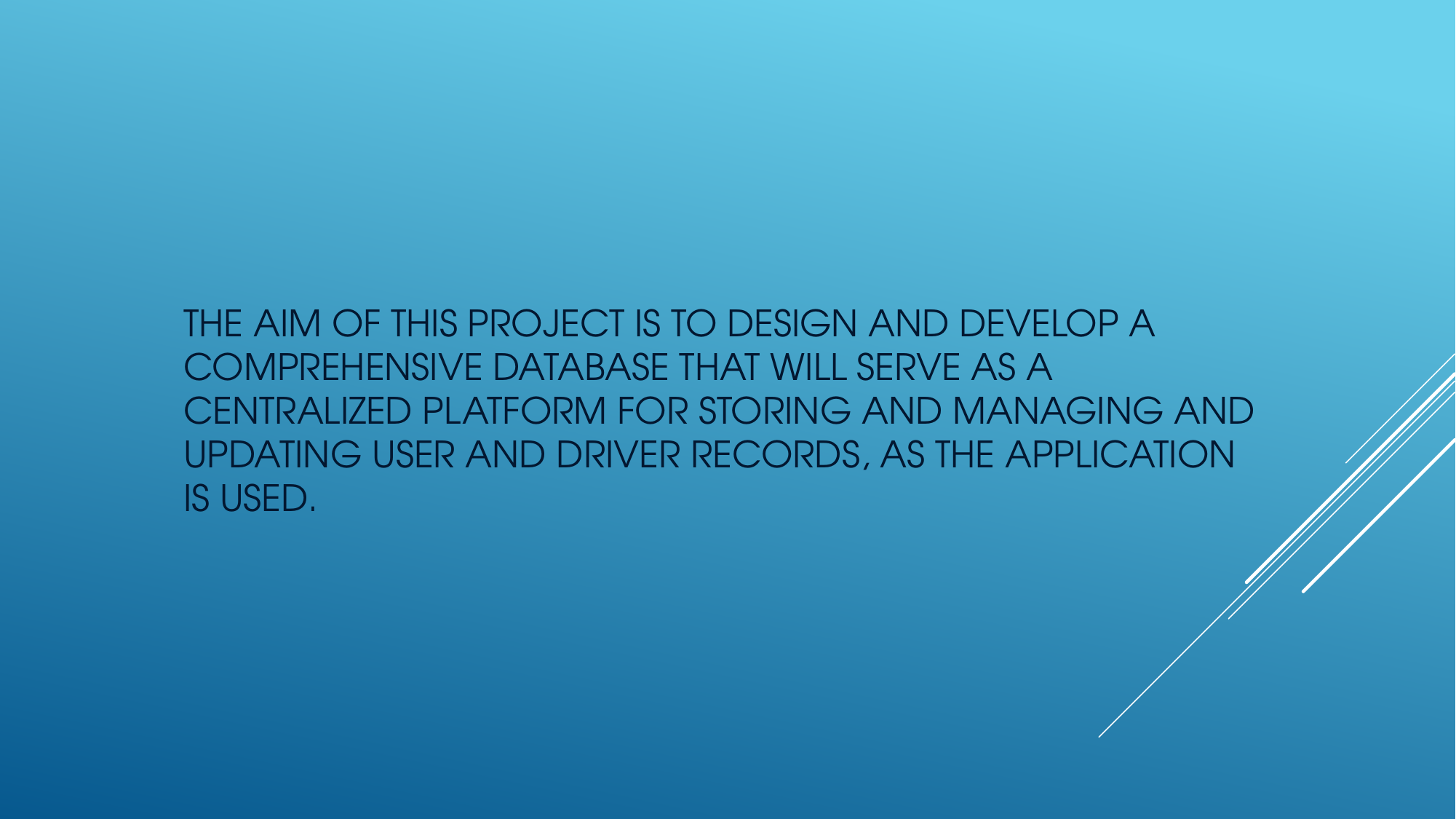

# The aim of this project is to design and develop a comprehensive database that will serve as a centralized platform for storing and managing and updating user and driver records, as the application is used.